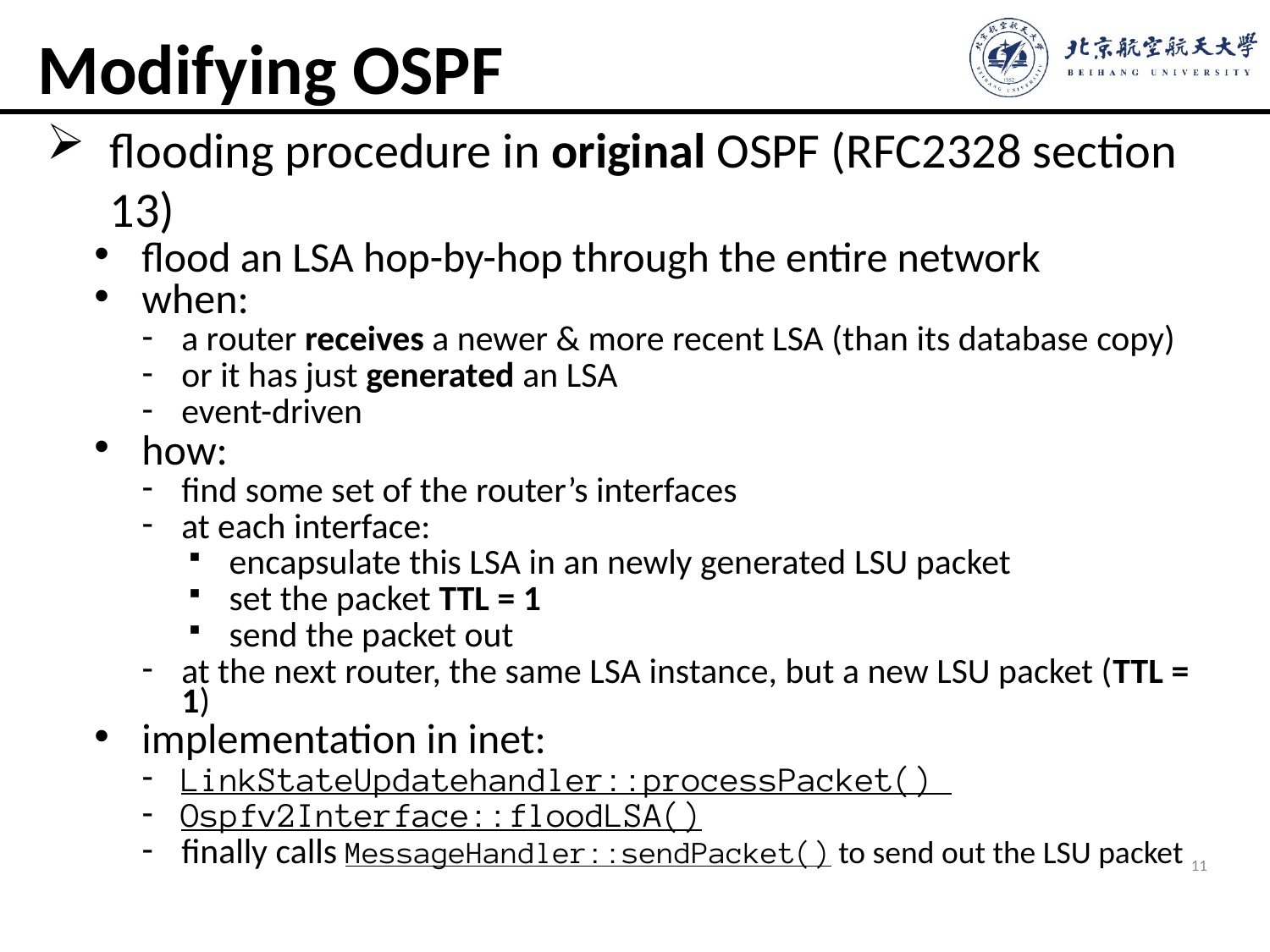

# Modifying OSPF
flooding procedure in original OSPF (RFC2328 section 13)
flood an LSA hop-by-hop through the entire network
when:
a router receives a newer & more recent LSA (than its database copy)
or it has just generated an LSA
event-driven
how:
find some set of the router’s interfaces
at each interface:
encapsulate this LSA in an newly generated LSU packet
set the packet TTL = 1
send the packet out
at the next router, the same LSA instance, but a new LSU packet (TTL = 1)
implementation in inet:
LinkStateUpdatehandler::processPacket()
Ospfv2Interface::floodLSA()
finally calls MessageHandler::sendPacket() to send out the LSU packet

11